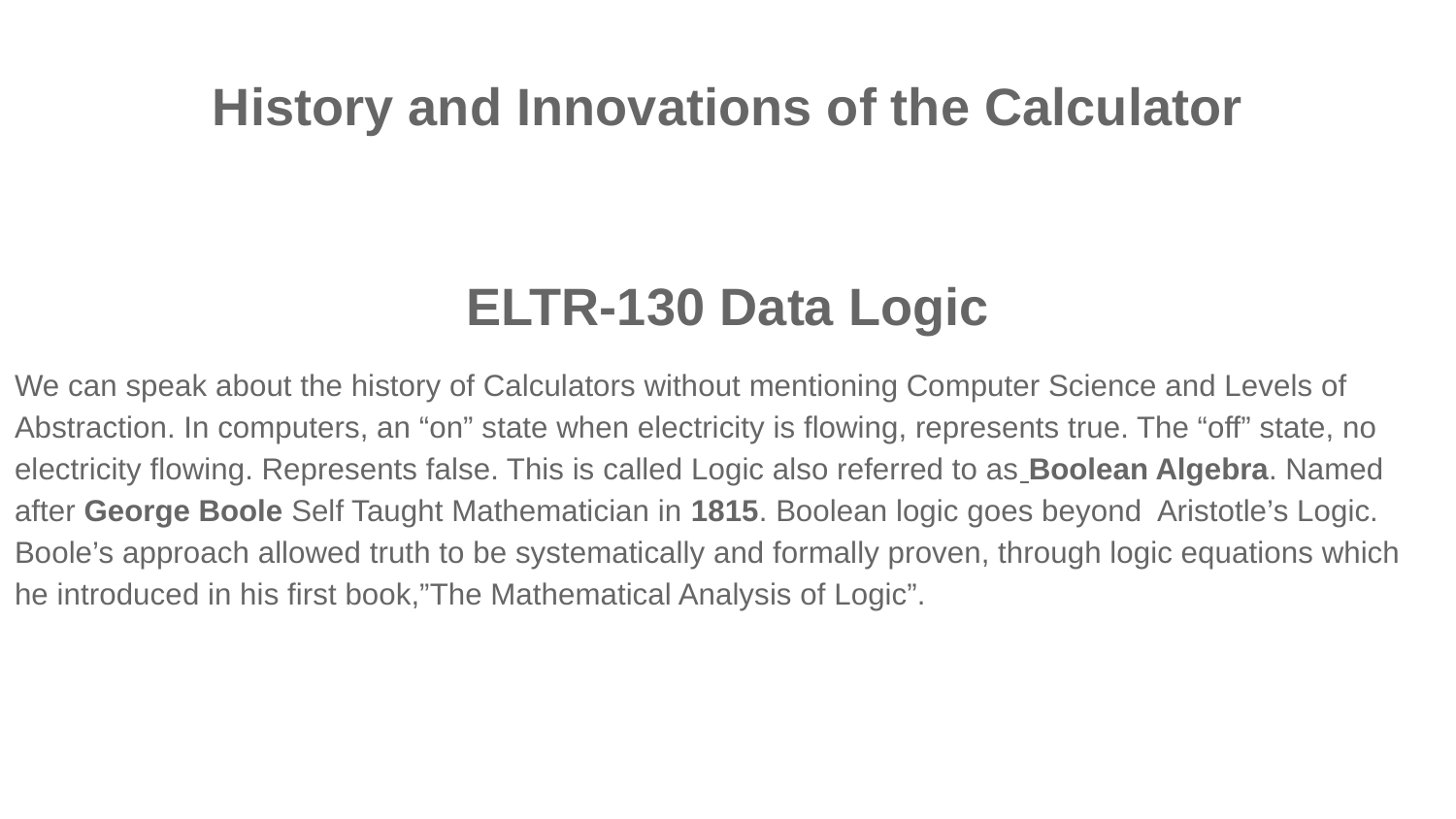

History and Innovations of the Calculator

ELTR-130 Data Logic

We can speak about the history of Calculators without mentioning Computer Science and Levels of Abstraction. In computers, an “on” state when electricity is flowing, represents true. The “off” state, no electricity flowing. Represents false. This is called Logic also referred to as Boolean Algebra. Named after George Boole Self Taught Mathematician in 1815. Boolean logic goes beyond  Aristotle’s Logic. Boole’s approach allowed truth to be systematically and formally proven, through logic equations which he introduced in his first book,”The Mathematical Analysis of Logic”.